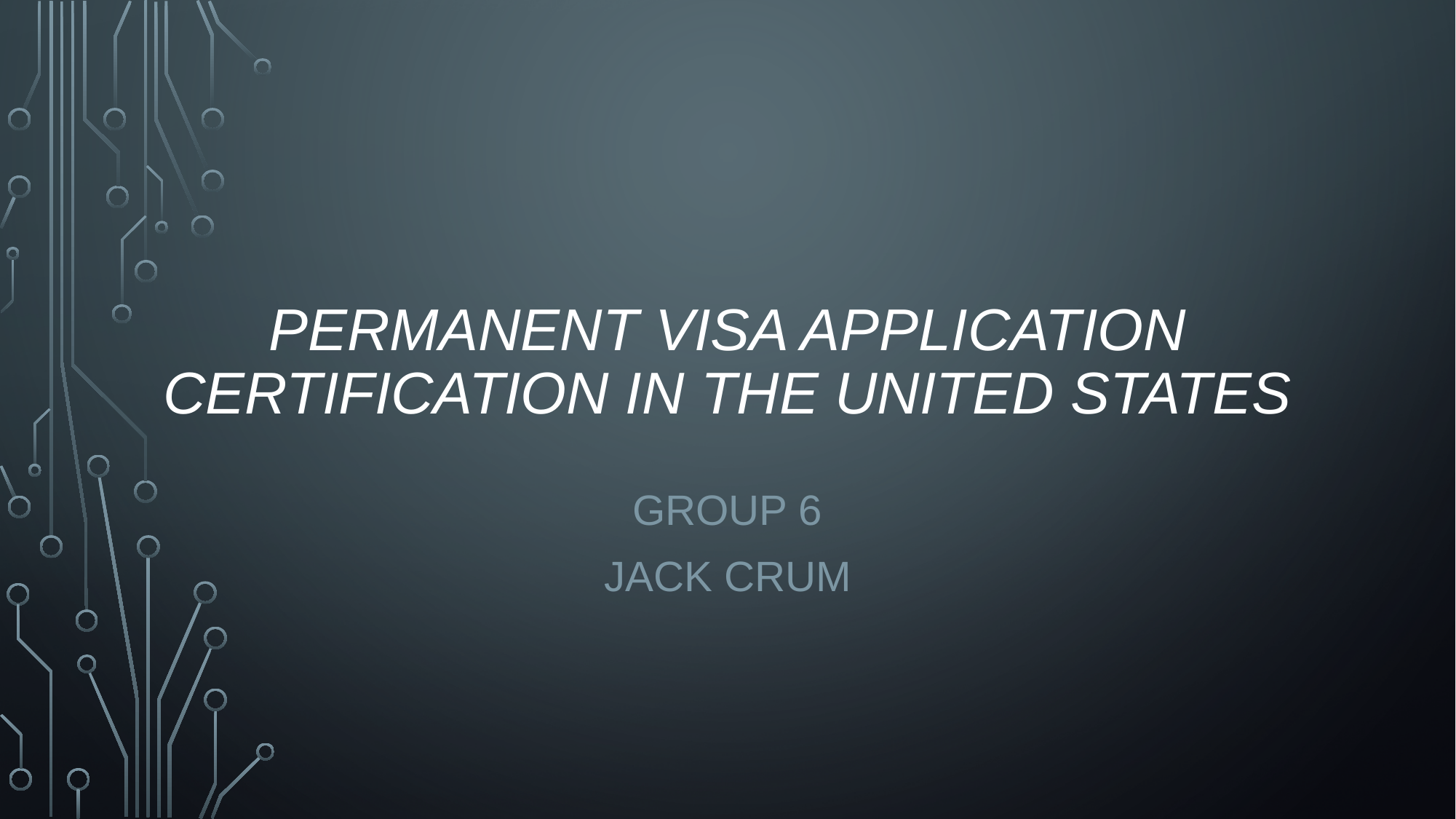

# Permanent Visa Application Certification in the United States
Group 6
Jack CRUM